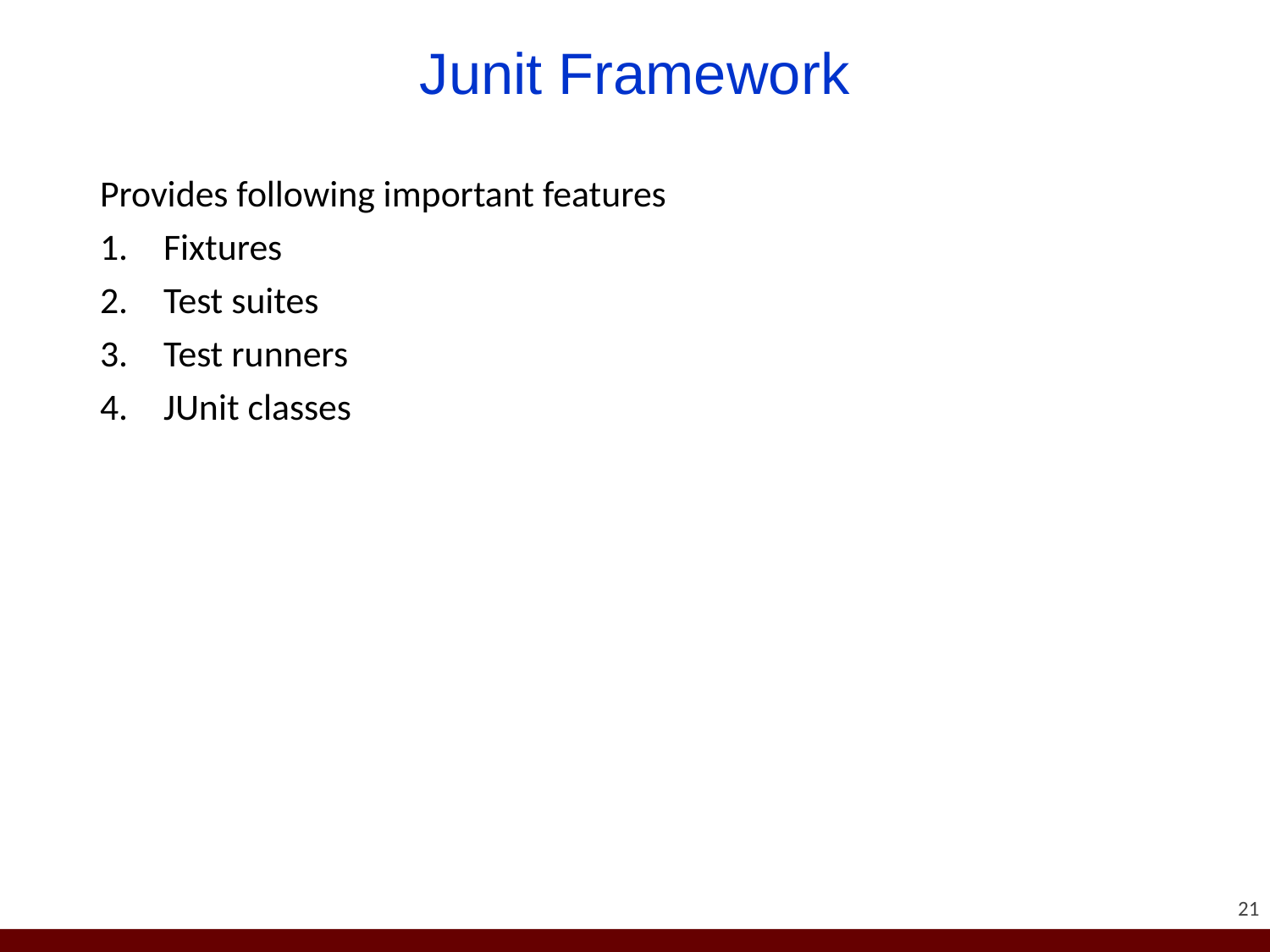

# Junit Framework
Provides following important features
Fixtures
Test suites
Test runners
JUnit classes